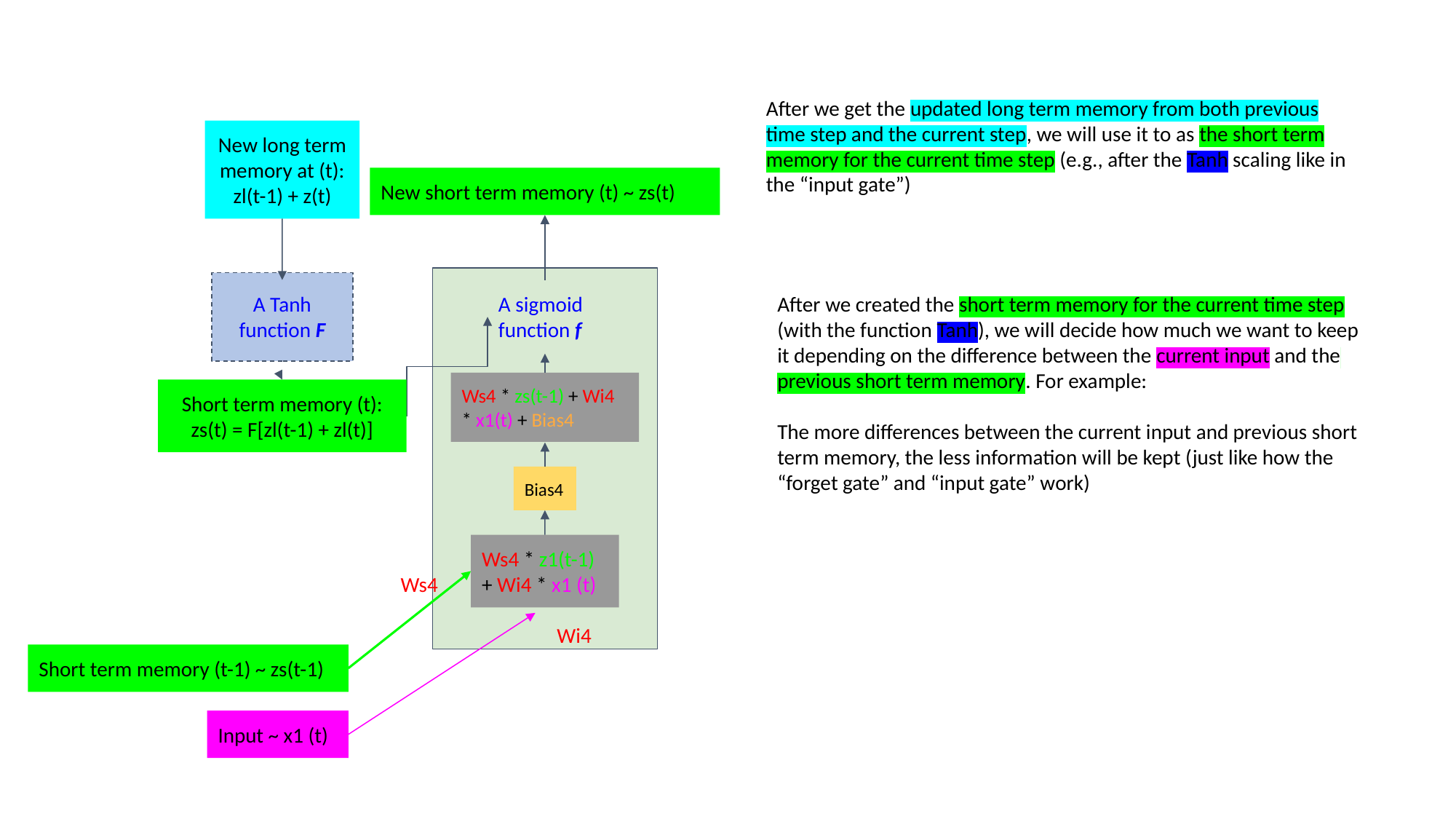

After we get the updated long term memory from both previous time step and the current step, we will use it to as the short term memory for the current time step (e.g., after the Tanh scaling like in the “input gate”)
New long term memory at (t):
zl(t-1) + z(t)
New short term memory (t) ~ zs(t)

After we created the short term memory for the current time step (with the function Tanh), we will decide how much we want to keep it depending on the difference between the current input and the previous short term memory. For example:

The more differences between the current input and previous short term memory, the less information will be kept (just like how the “forget gate” and “input gate” work)
A sigmoid function f
A Tanh function F
Ws4 * zs(t-1) + Wi4 * x1(t) + Bias4
Short term memory (t):
zs(t) = F[zl(t-1) + zl(t)]
Bias4
Ws4 * z1(t-1) + Wi4 * x1 (t)
Ws4
Wi4
Short term memory (t-1) ~ zs(t-1)
Input ~ x1 (t)